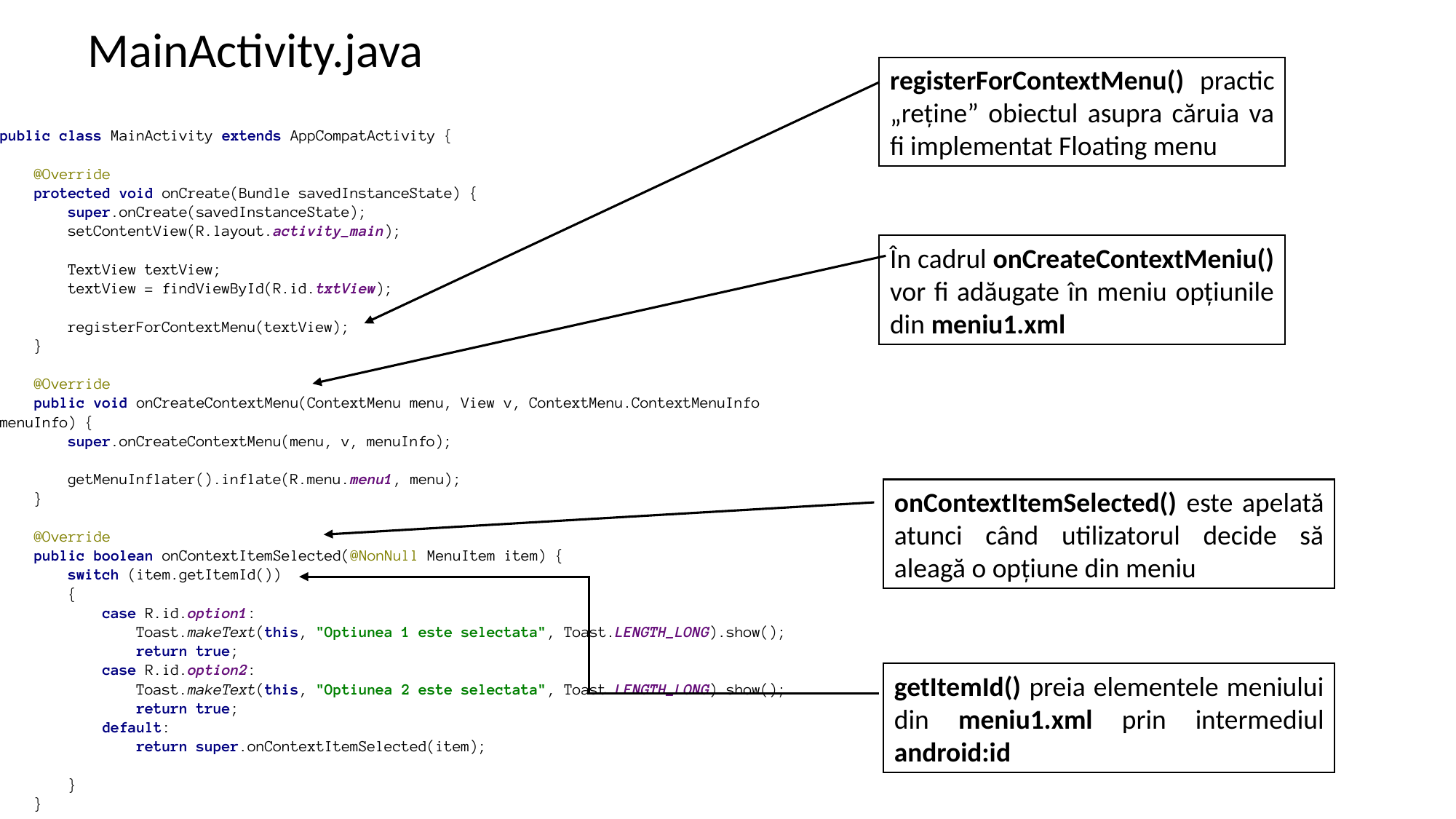

MainActivity.java
registerForContextMenu() practic „reține” obiectul asupra căruia va fi implementat Floating menu
public class MainActivity extends AppCompatActivity {
    @Override
    protected void onCreate(Bundle savedInstanceState) {
        super.onCreate(savedInstanceState);
        setContentView(R.layout.activity_main);
        TextView textView;
        textView = findViewById(R.id.txtView);
        registerForContextMenu(textView);
    }
    @Override
    public void onCreateContextMenu(ContextMenu menu, View v, ContextMenu.ContextMenuInfo menuInfo) {
        super.onCreateContextMenu(menu, v, menuInfo);
        getMenuInflater().inflate(R.menu.menu1, menu);
    }
    @Override
    public boolean onContextItemSelected(@NonNull MenuItem item) {
        switch (item.getItemId())
        {
            case R.id.option1:
                Toast.makeText(this, "Optiunea 1 este selectata", Toast.LENGTH_LONG).show();
                return true;
            case R.id.option2:
                Toast.makeText(this, "Optiunea 2 este selectata", Toast.LENGTH_LONG).show();
                return true;
            default:
                return super.onContextItemSelected(item);
        }
    }
În cadrul onCreateContextMeniu() vor fi adăugate în meniu opțiunile din meniu1.xml
onContextItemSelected() este apelată atunci când utilizatorul decide să aleagă o opțiune din meniu
getItemId() preia elementele meniului din meniu1.xml prin intermediul android:id